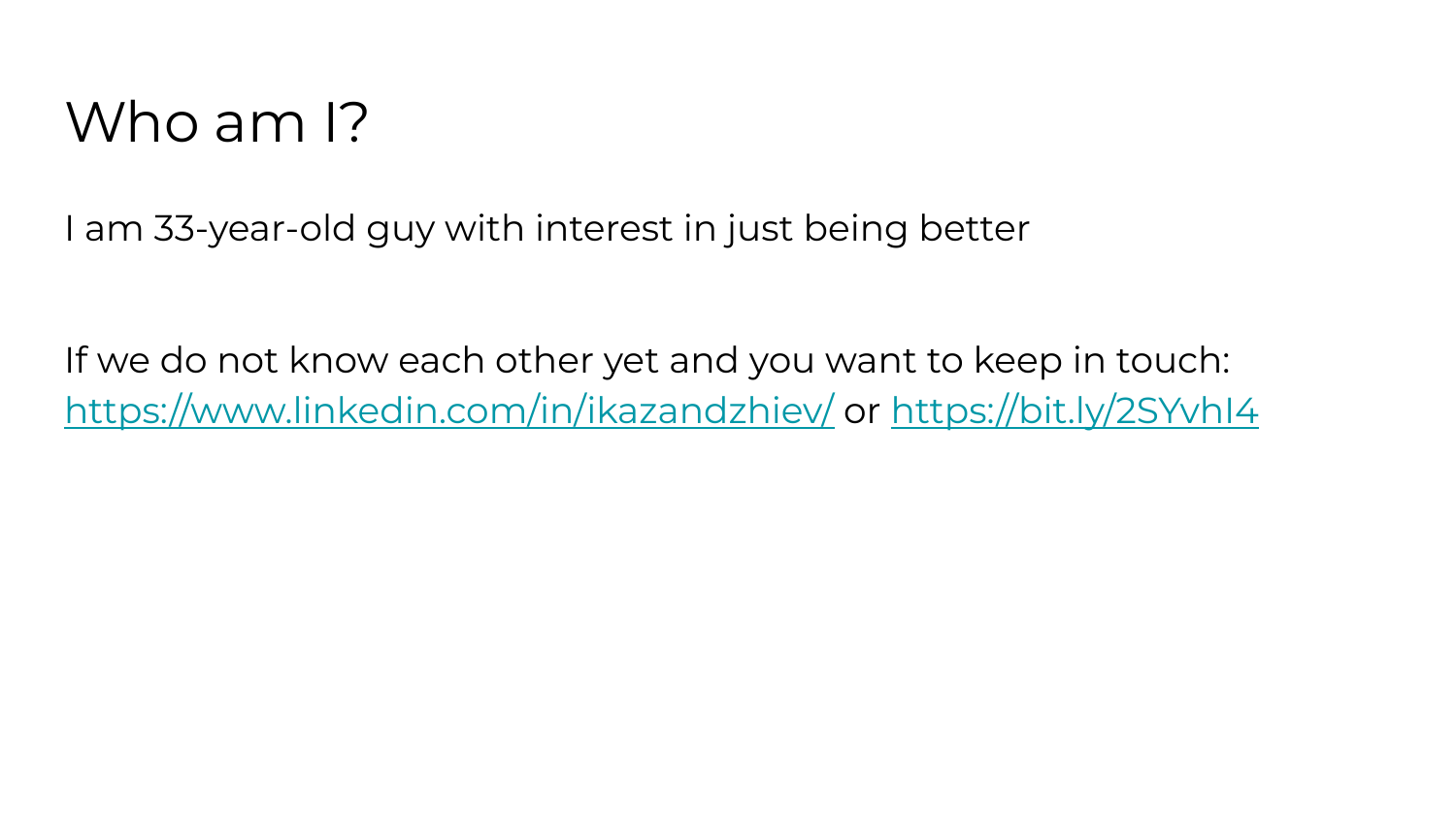

# Who am I?
I am 33-year-old guy with interest in just being better
If we do not know each other yet and you want to keep in touch: https://www.linkedin.com/in/ikazandzhiev/ or https://bit.ly/2SYvhI4